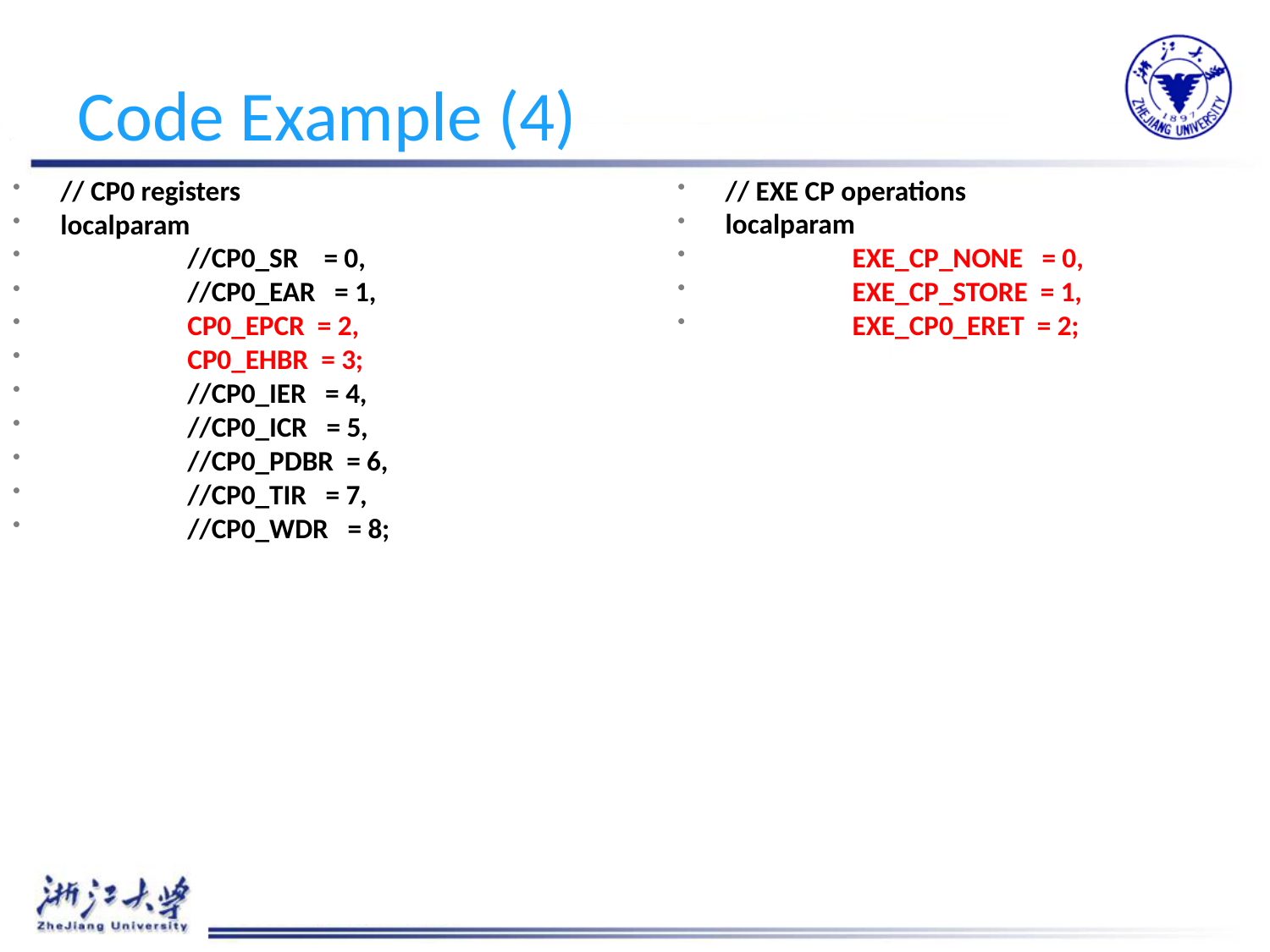

# Code Example (4)
// CP0 registers
localparam
	//CP0_SR    = 0,
	//CP0_EAR   = 1,
	CP0_EPCR  = 2,
	CP0_EHBR  = 3;
	//CP0_IER   = 4,
	//CP0_ICR   = 5,
	//CP0_PDBR  = 6,
	//CP0_TIR   = 7,
	//CP0_WDR   = 8;
// EXE CP operations
localparam
	EXE_CP_NONE   = 0,
	EXE_CP_STORE  = 1,
	EXE_CP0_ERET  = 2;